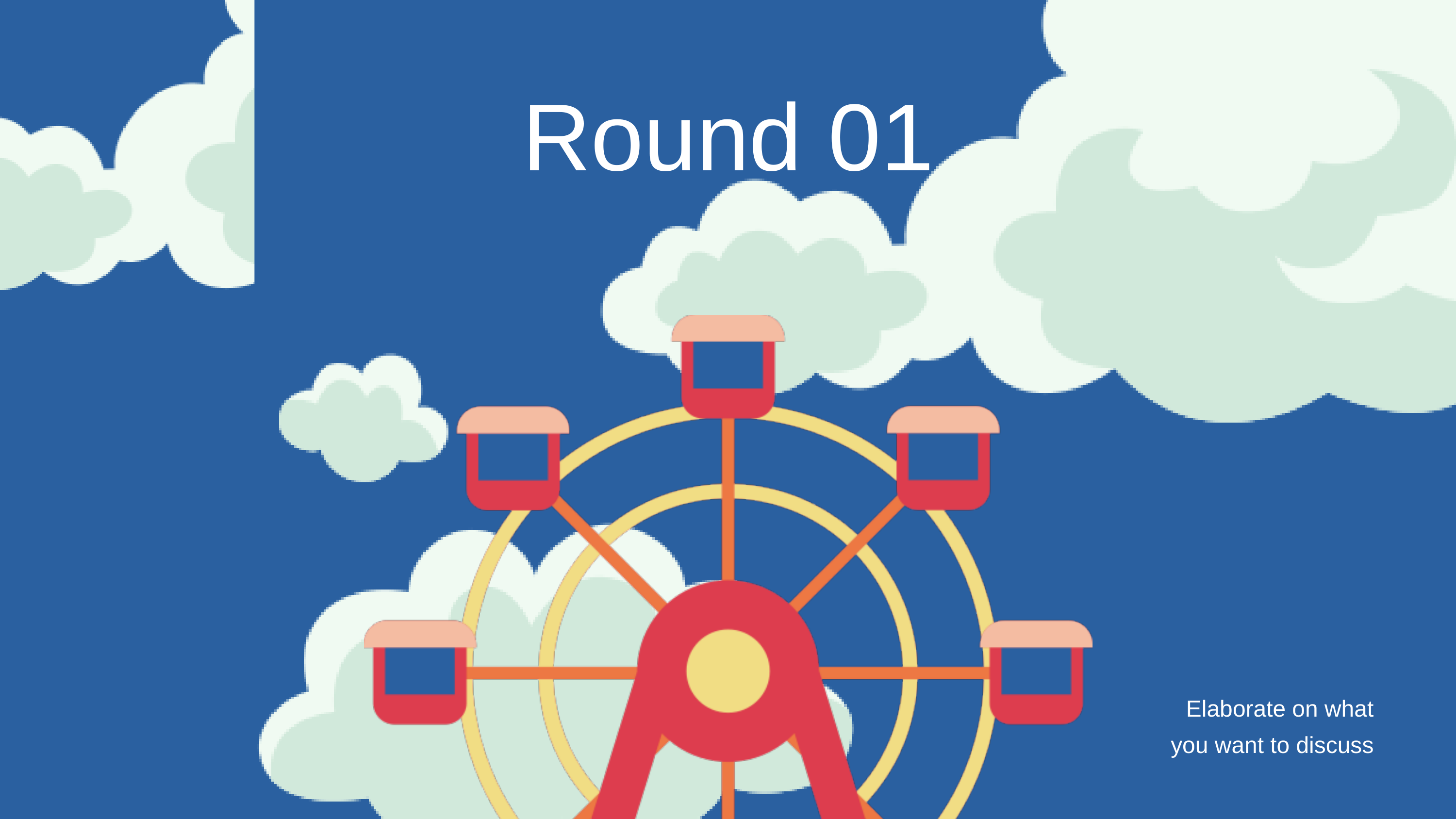

Round 01

Elaborate on what
you want to discuss